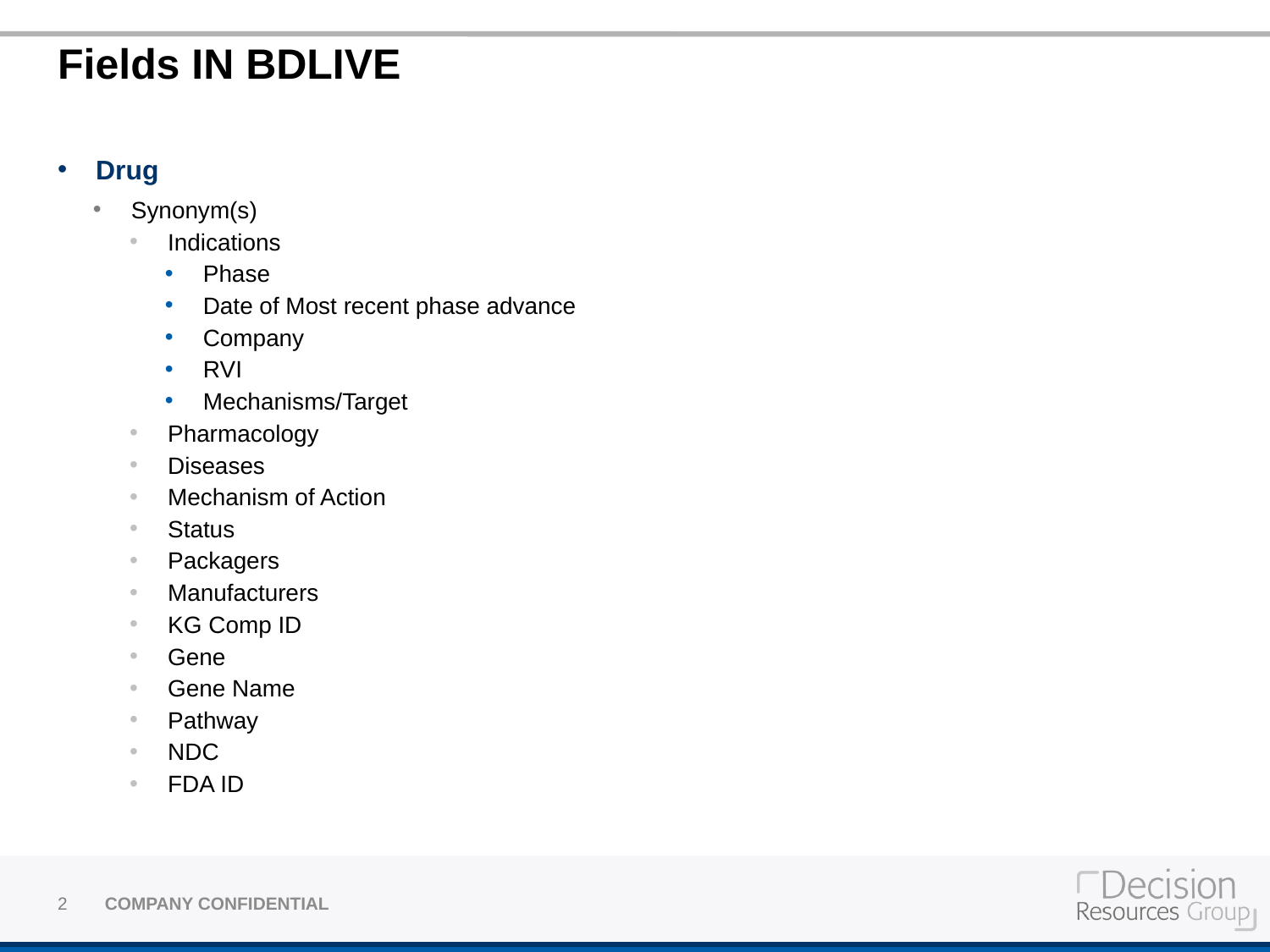

# Fields IN BDLIVE
Drug
Synonym(s)
Indications
Phase
Date of Most recent phase advance
Company
RVI
Mechanisms/Target
Pharmacology
Diseases
Mechanism of Action
Status
Packagers
Manufacturers
KG Comp ID
Gene
Gene Name
Pathway
NDC
FDA ID

COMPANY CONFIDENTIAL
2